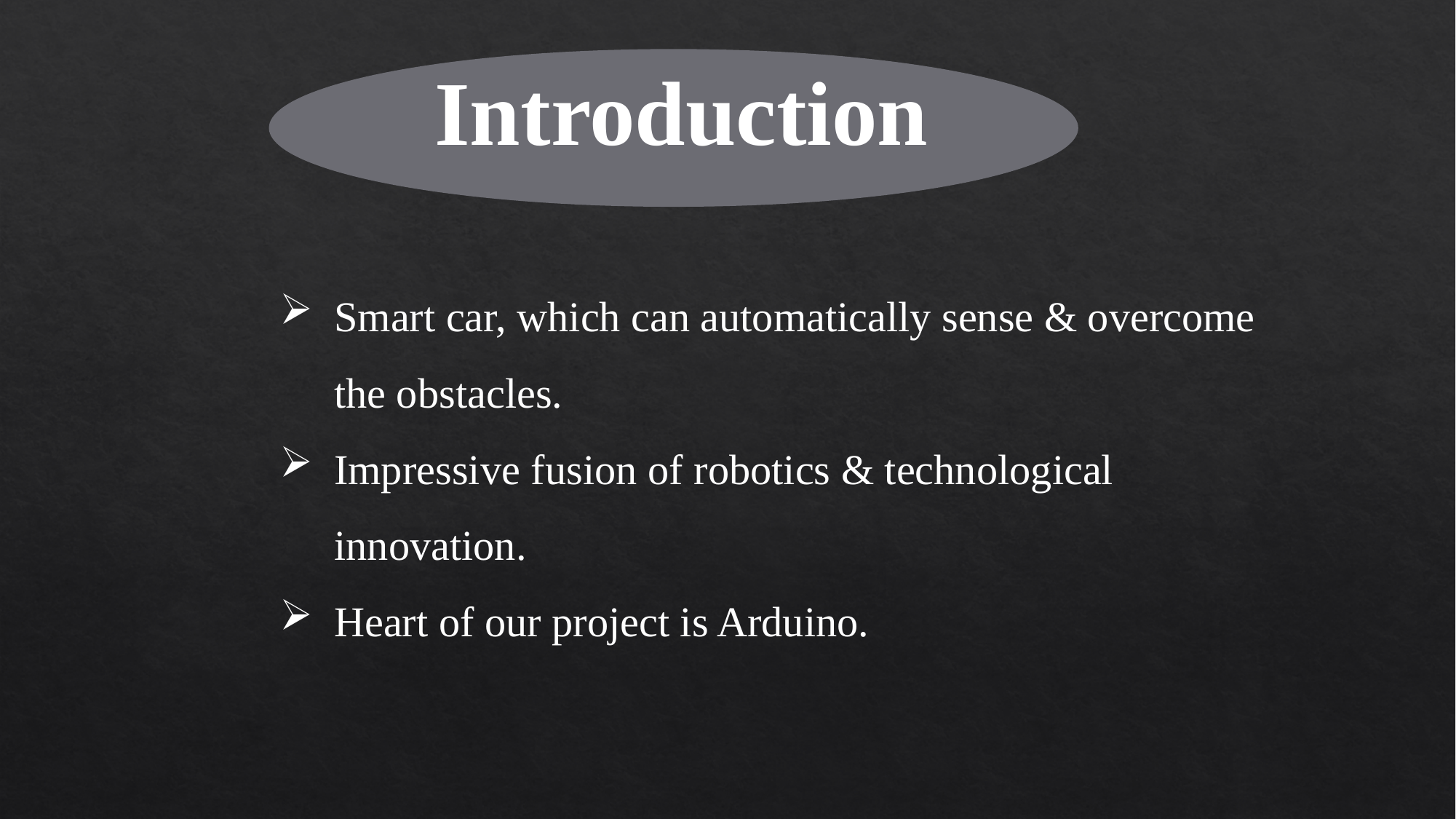

Introduction
Smart car, which can automatically sense & overcome the obstacles.
Impressive fusion of robotics & technological innovation.
Heart of our project is Arduino.